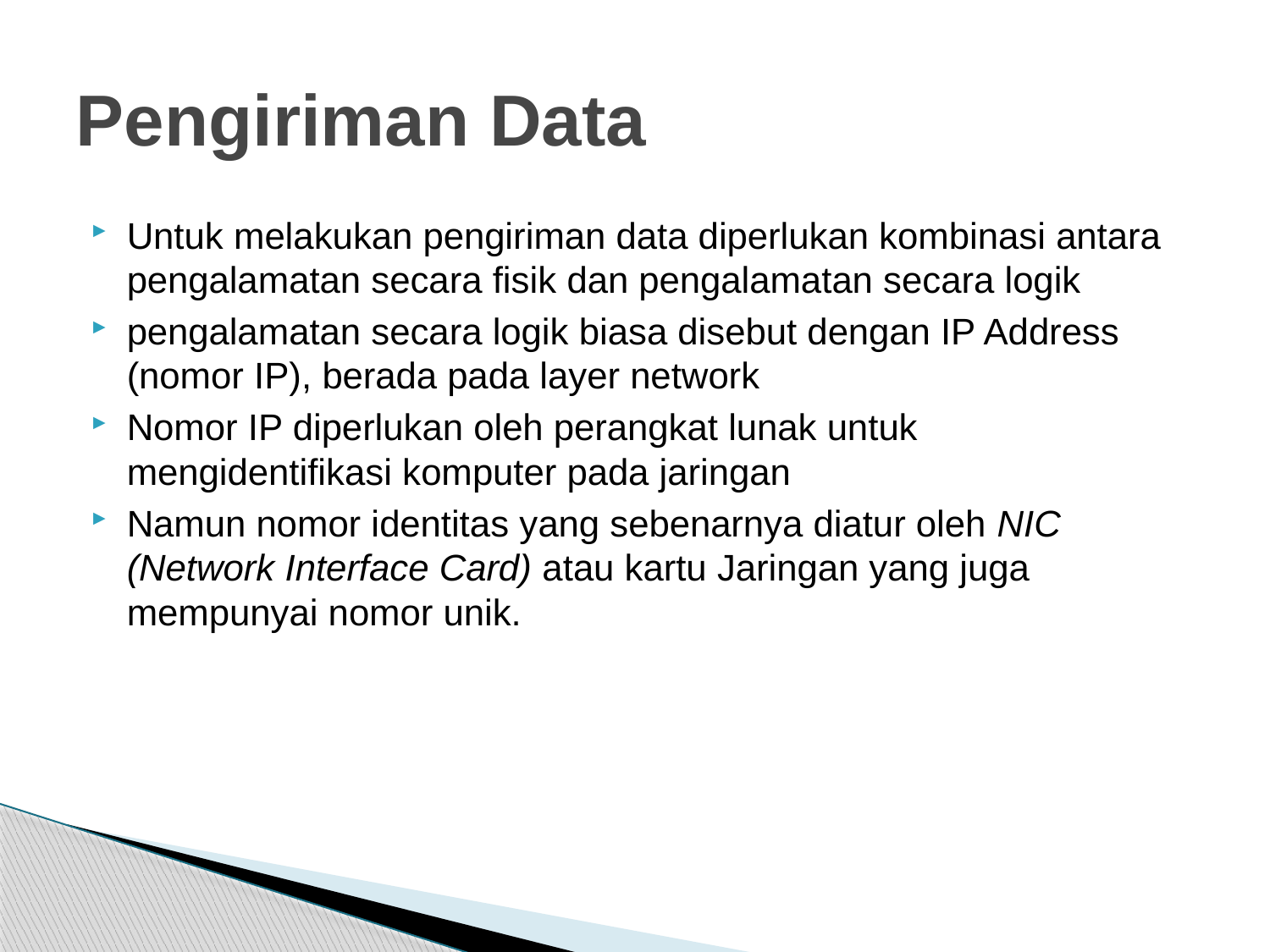

# Pengiriman Data
Untuk melakukan pengiriman data diperlukan kombinasi antara pengalamatan secara fisik dan pengalamatan secara logik
pengalamatan secara logik biasa disebut dengan IP Address (nomor IP), berada pada layer network
Nomor IP diperlukan oleh perangkat lunak untuk mengidentifikasi komputer pada jaringan
Namun nomor identitas yang sebenarnya diatur oleh NIC  (Network Interface Card) atau kartu Jaringan yang juga mempunyai nomor unik.